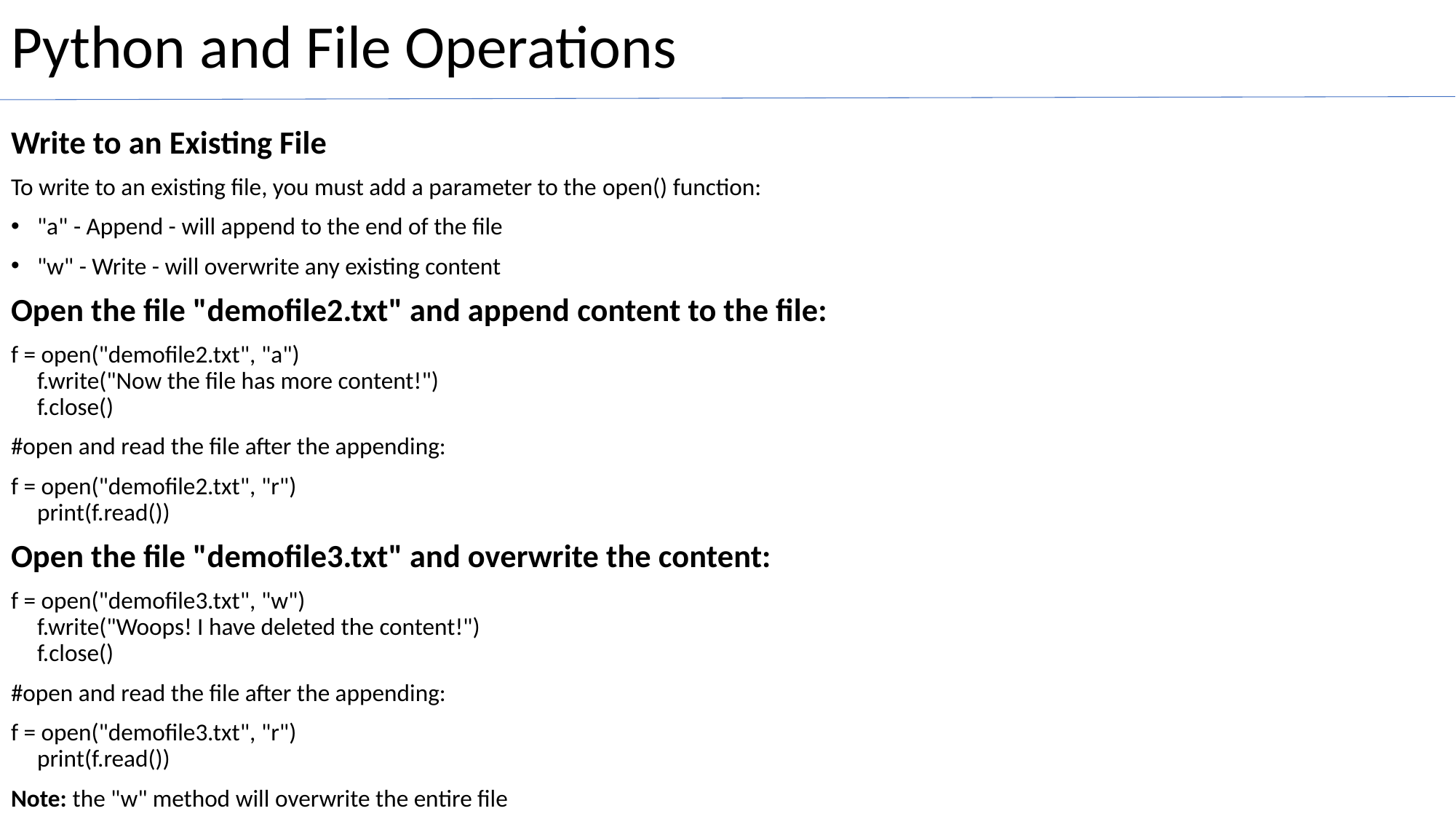

# Python and File Operations
Write to an Existing File
To write to an existing file, you must add a parameter to the open() function:
"a" - Append - will append to the end of the file
"w" - Write - will overwrite any existing content
Open the file "demofile2.txt" and append content to the file:
f = open("demofile2.txt", "a")
f.write("Now the file has more content!")
f.close()
#open and read the file after the appending:
f = open("demofile2.txt", "r")
print(f.read())
Open the file "demofile3.txt" and overwrite the content:
f = open("demofile3.txt", "w")
f.write("Woops! I have deleted the content!")
f.close()
#open and read the file after the appending:
f = open("demofile3.txt", "r")
print(f.read())
Note: the "w" method will overwrite the entire file